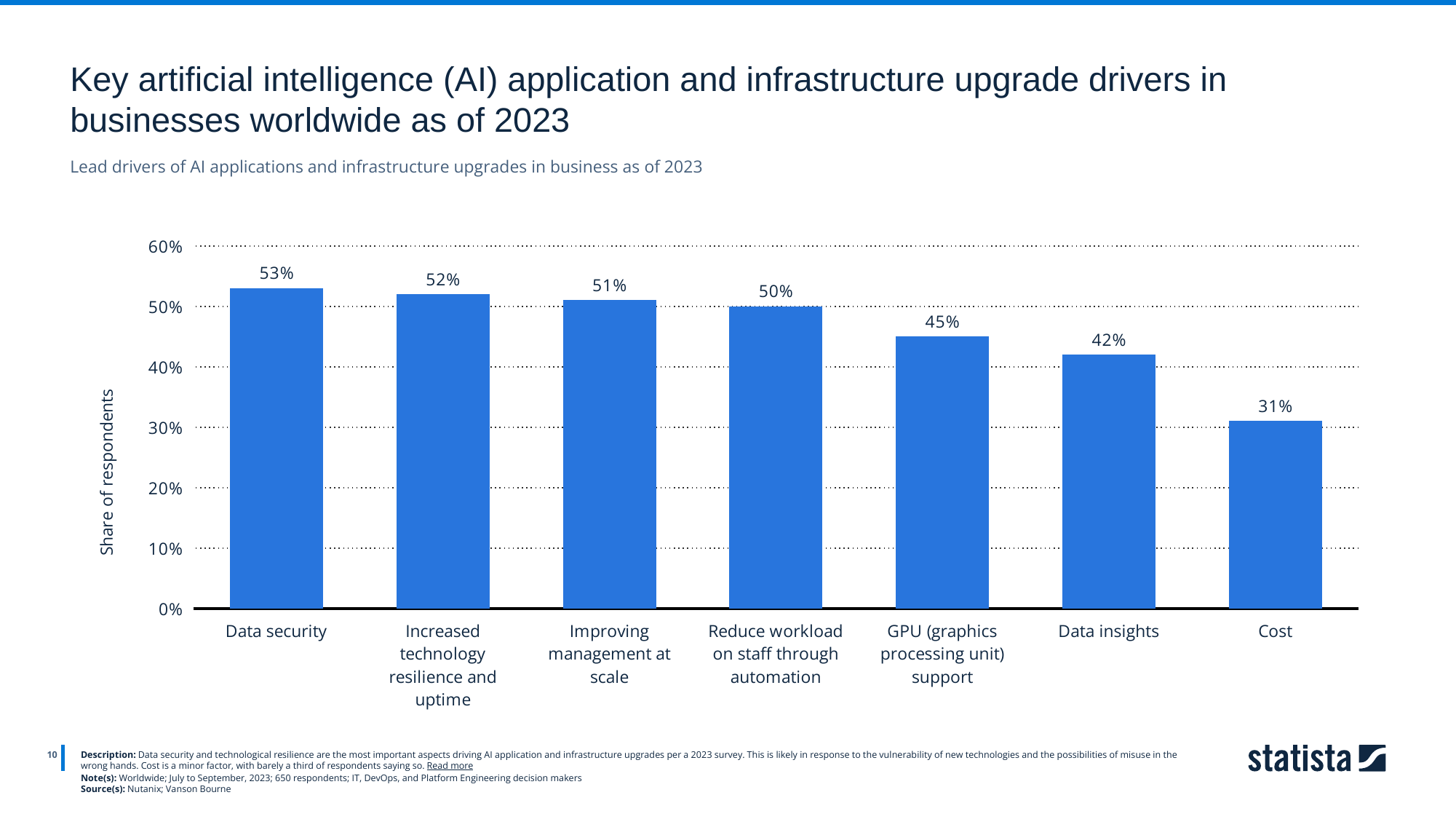

Key artificial intelligence (AI) application and infrastructure upgrade drivers in businesses worldwide as of 2023
Lead drivers of AI applications and infrastructure upgrades in business as of 2023

### Chart

| Category | Column1 |
|---|---|
| Data security | 0.53 |
| Increased technology resilience and uptime | 0.52 |
| Improving management at scale | 0.51 |
| Reduce workload on staff through automation | 0.5 |
| GPU (graphics processing unit) support | 0.45 |
| Data insights | 0.42 |
| Cost | 0.31 |
10
Description: Data security and technological resilience are the most important aspects driving AI application and infrastructure upgrades per a 2023 survey. This is likely in response to the vulnerability of new technologies and the possibilities of misuse in the wrong hands. Cost is a minor factor, with barely a third of respondents saying so. Read more
Note(s): Worldwide; July to September, 2023; 650 respondents; IT, DevOps, and Platform Engineering decision makers
Source(s): Nutanix; Vanson Bourne